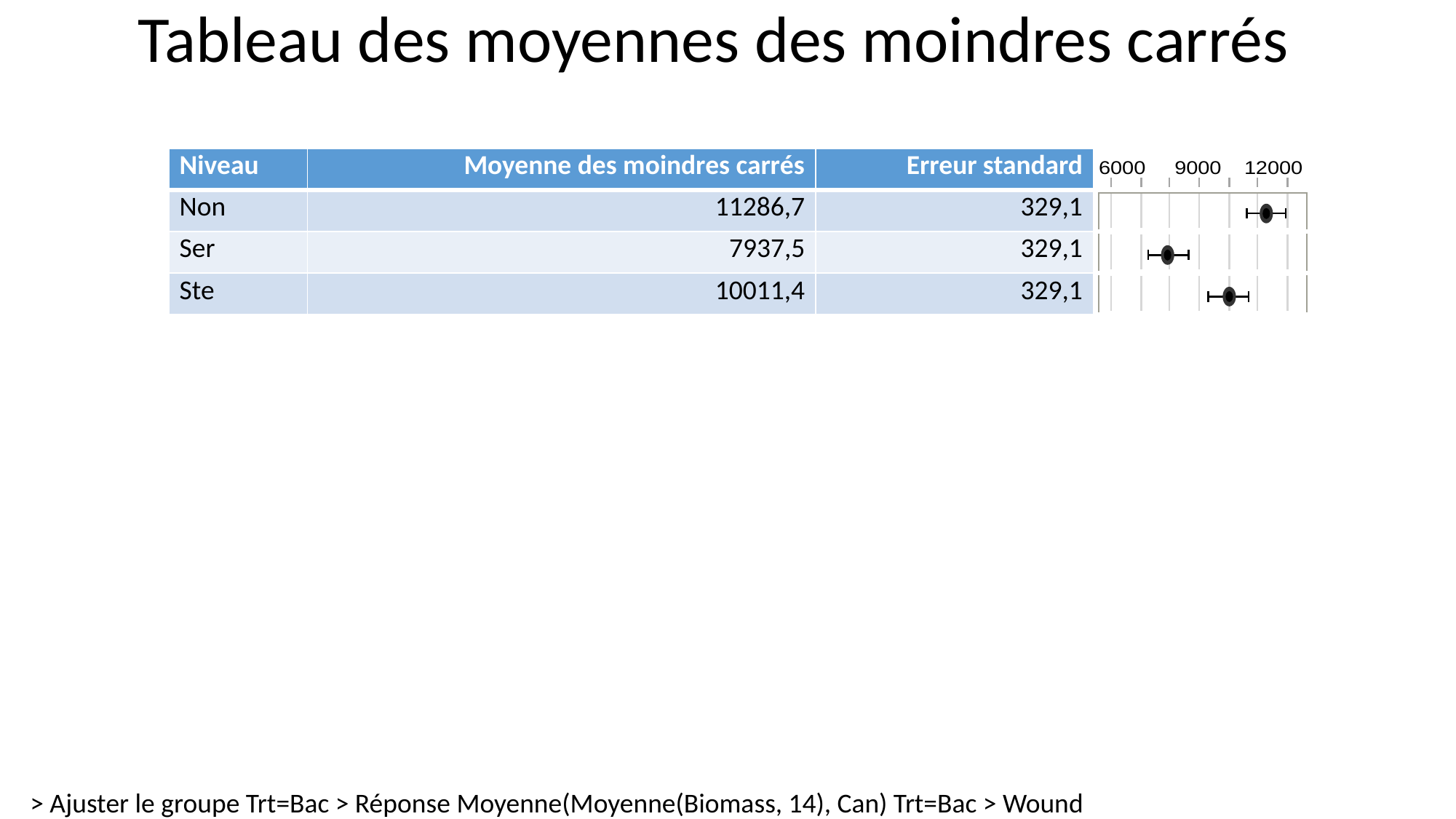

# Tableau des moyennes des moindres carrés
| Niveau | Moyenne des moindres carrés | Erreur standard |  |
| --- | --- | --- | --- |
| Non | 11286,7 | 329,1 |  |
| Ser | 7937,5 | 329,1 |  |
| Ste | 10011,4 | 329,1 |  |
> Ajuster le groupe Trt=Bac > Réponse Moyenne(Moyenne(Biomass, 14), Can) Trt=Bac > Wound